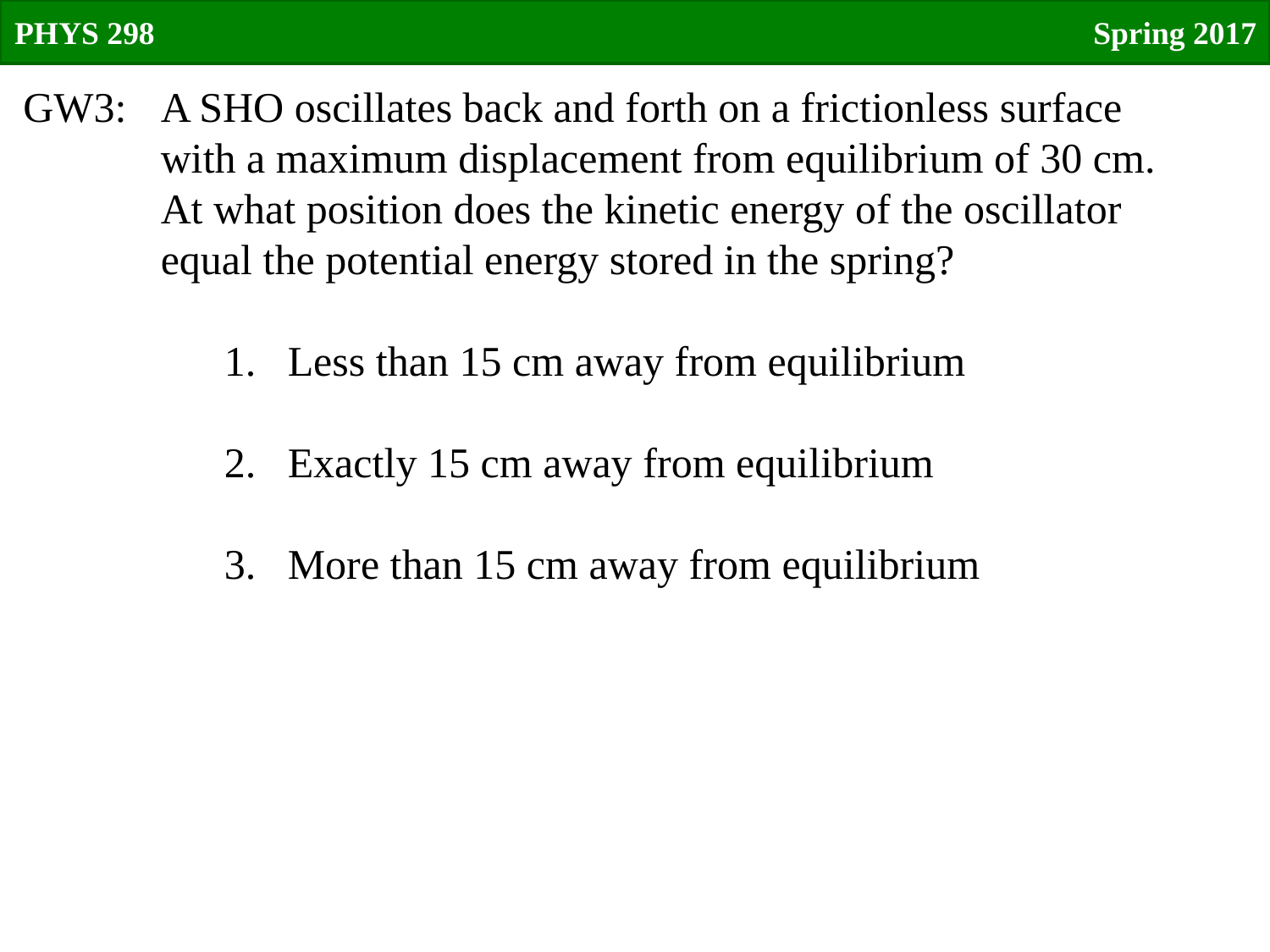

PHYS 298
Spring 2017
GW3:
A SHO oscillates back and forth on a frictionless surface with a maximum displacement from equilibrium of 30 cm.  At what position does the kinetic energy of the oscillator equal the potential energy stored in the spring?

Less than 15 cm away from equilibrium

Exactly 15 cm away from equilibrium

More than 15 cm away from equilibrium